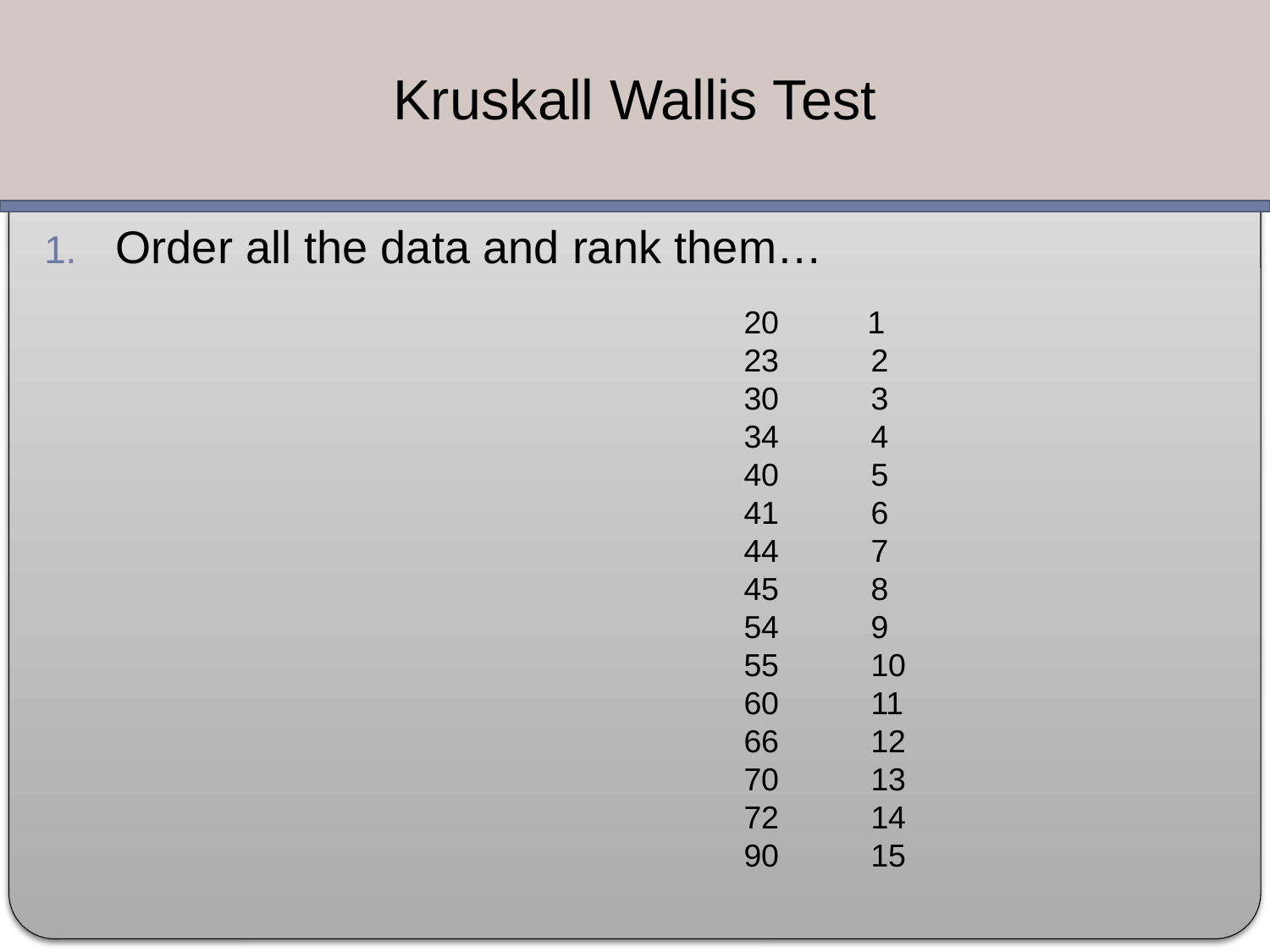

Kruskall Wallis Test

Order all the data and rank them…

20          1
23	2
30	3
34	4
40	5
41	6
44	7
45	8
54	9
55	10
60	11
66	12
70	13
72	14
90	15